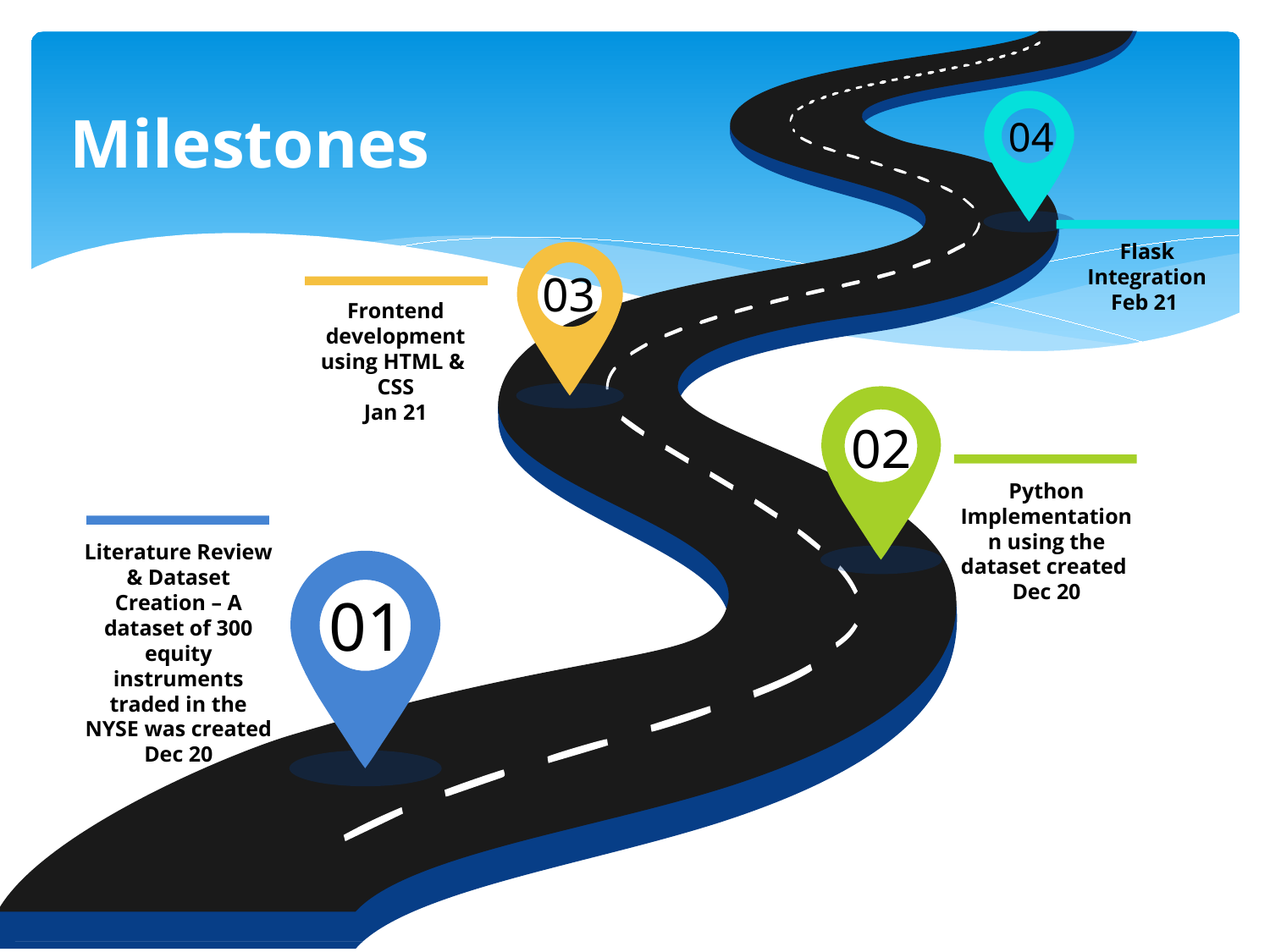

Milestones
04

Flask Integration
Feb 21

03

Frontend development using HTML &  CSS
Jan 21

02

Python Implementationn using the dataset created
Dec 20

Literature Review & Dataset Creation – A dataset of 300 equity instruments traded in the NYSE was created
Dec 20

01